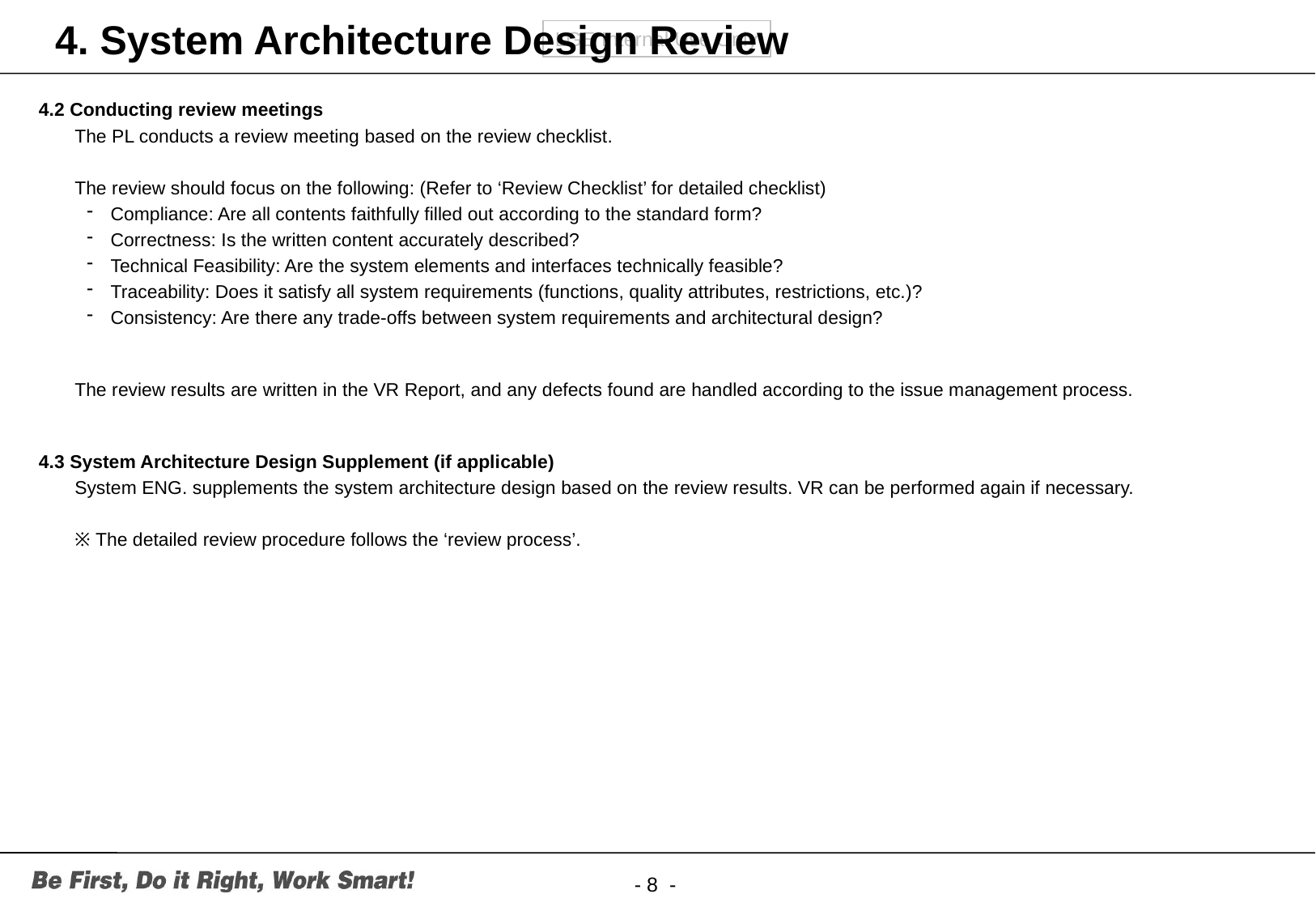

# 4. System Architecture Design Review
4.2 Conducting review meetings
The PL conducts a review meeting based on the review checklist.

The review should focus on the following: (Refer to ‘Review Checklist’ for detailed checklist)
Compliance: Are all contents faithfully filled out according to the standard form?
Correctness: Is the written content accurately described?
Technical Feasibility: Are the system elements and interfaces technically feasible?
Traceability: Does it satisfy all system requirements (functions, quality attributes, restrictions, etc.)?
Consistency: Are there any trade-offs between system requirements and architectural design?

The review results are written in the VR Report, and any defects found are handled according to the issue management process.

4.3 System Architecture Design Supplement (if applicable)
System ENG. supplements the system architecture design based on the review results. VR can be performed again if necessary.

※ The detailed review procedure follows the ‘review process’.